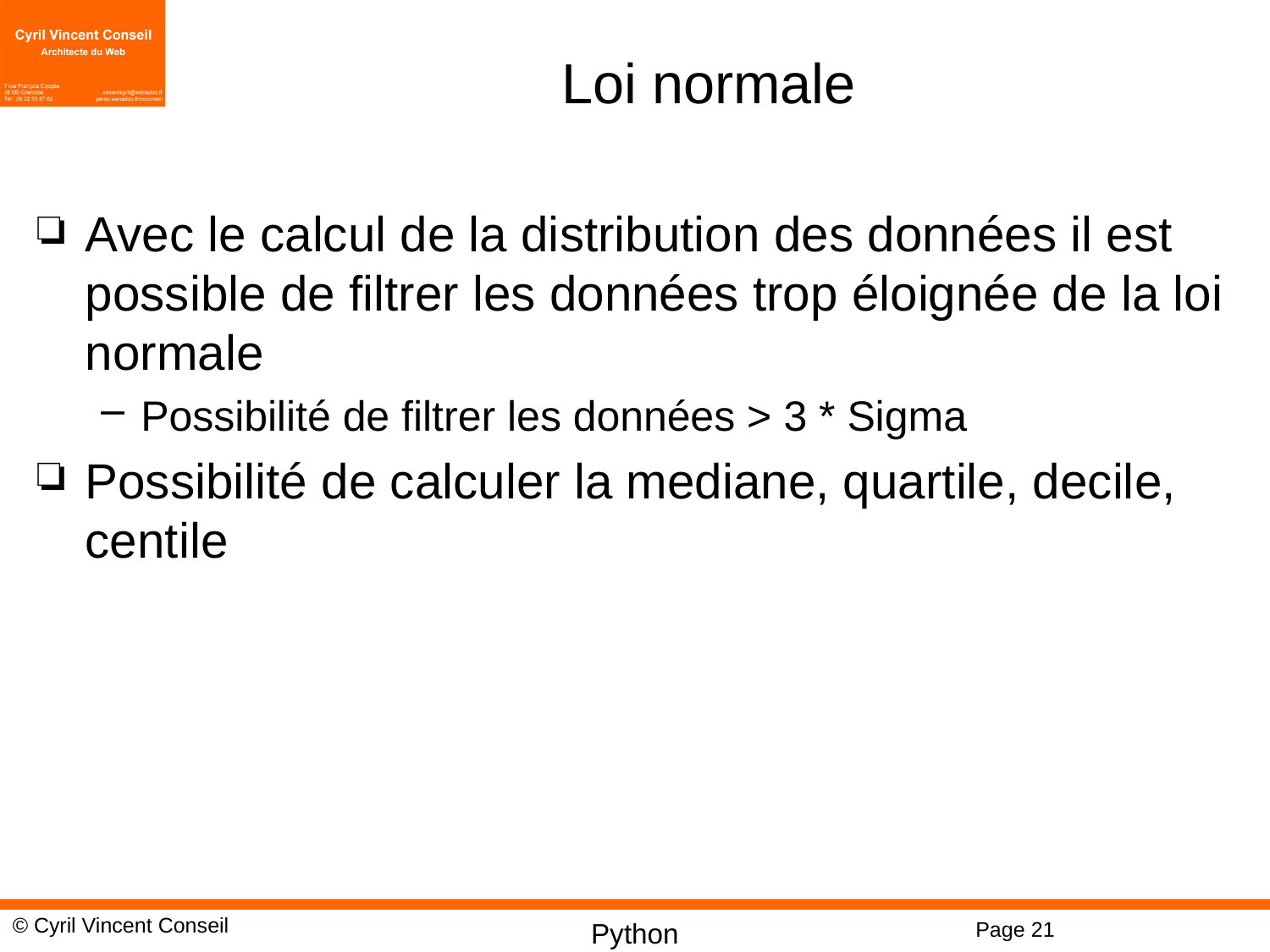

# Loi normale
Avec le calcul de la distribution des données il est possible de filtrer les données trop éloignée de la loi normale
Possibilité de filtrer les données > 3 * Sigma
Possibilité de calculer la mediane, quartile, decile, centile